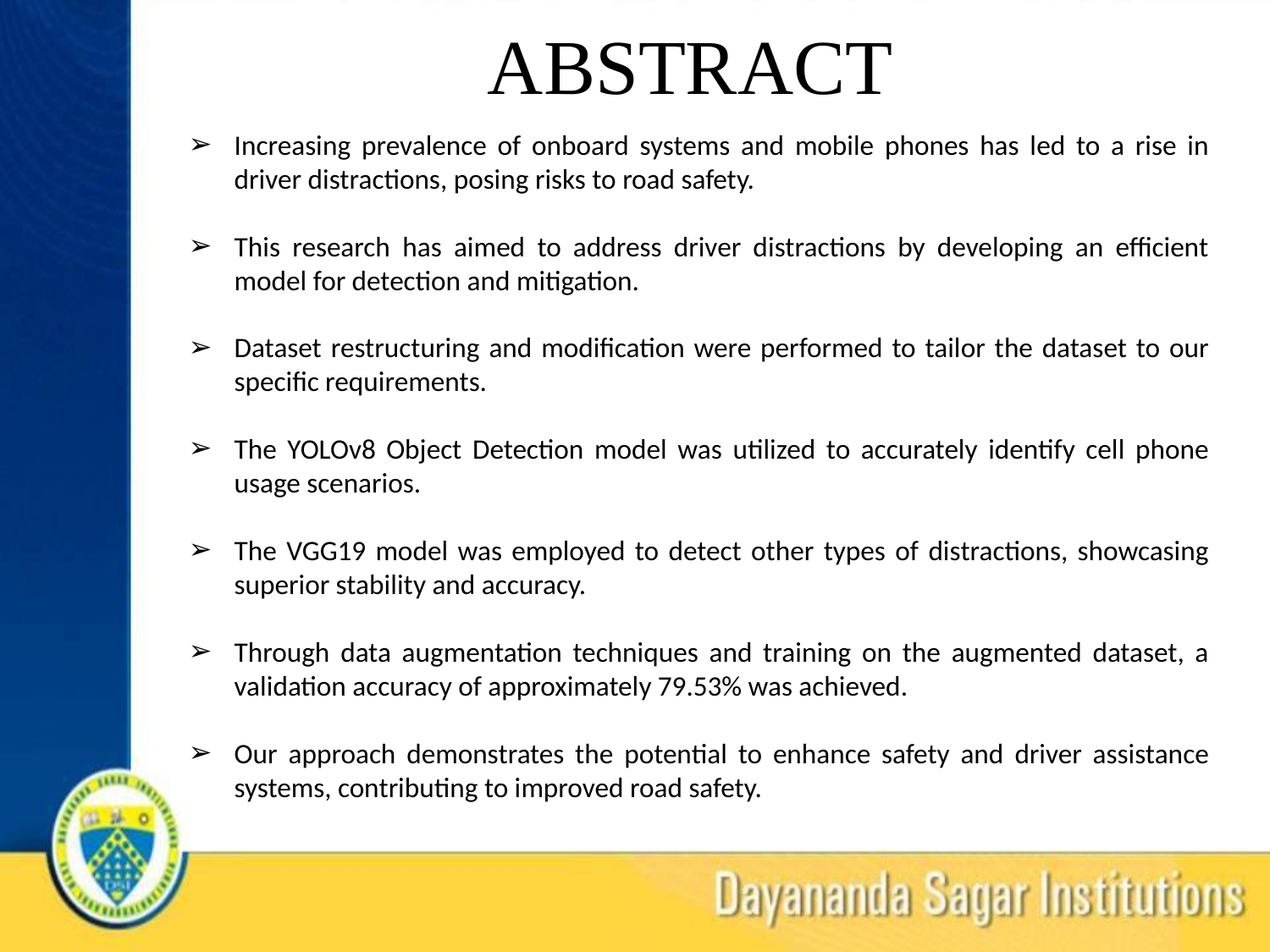

# ABSTRACT
Increasing prevalence of onboard systems and mobile phones has led to a rise in driver distractions, posing risks to road safety.

This research has aimed to address driver distractions by developing an efficient model for detection and mitigation.

Dataset restructuring and modification were performed to tailor the dataset to our specific requirements.

The YOLOv8 Object Detection model was utilized to accurately identify cell phone usage scenarios.

The VGG19 model was employed to detect other types of distractions, showcasing superior stability and accuracy.

Through data augmentation techniques and training on the augmented dataset, a validation accuracy of approximately 79.53% was achieved.

Our approach demonstrates the potential to enhance safety and driver assistance systems, contributing to improved road safety.